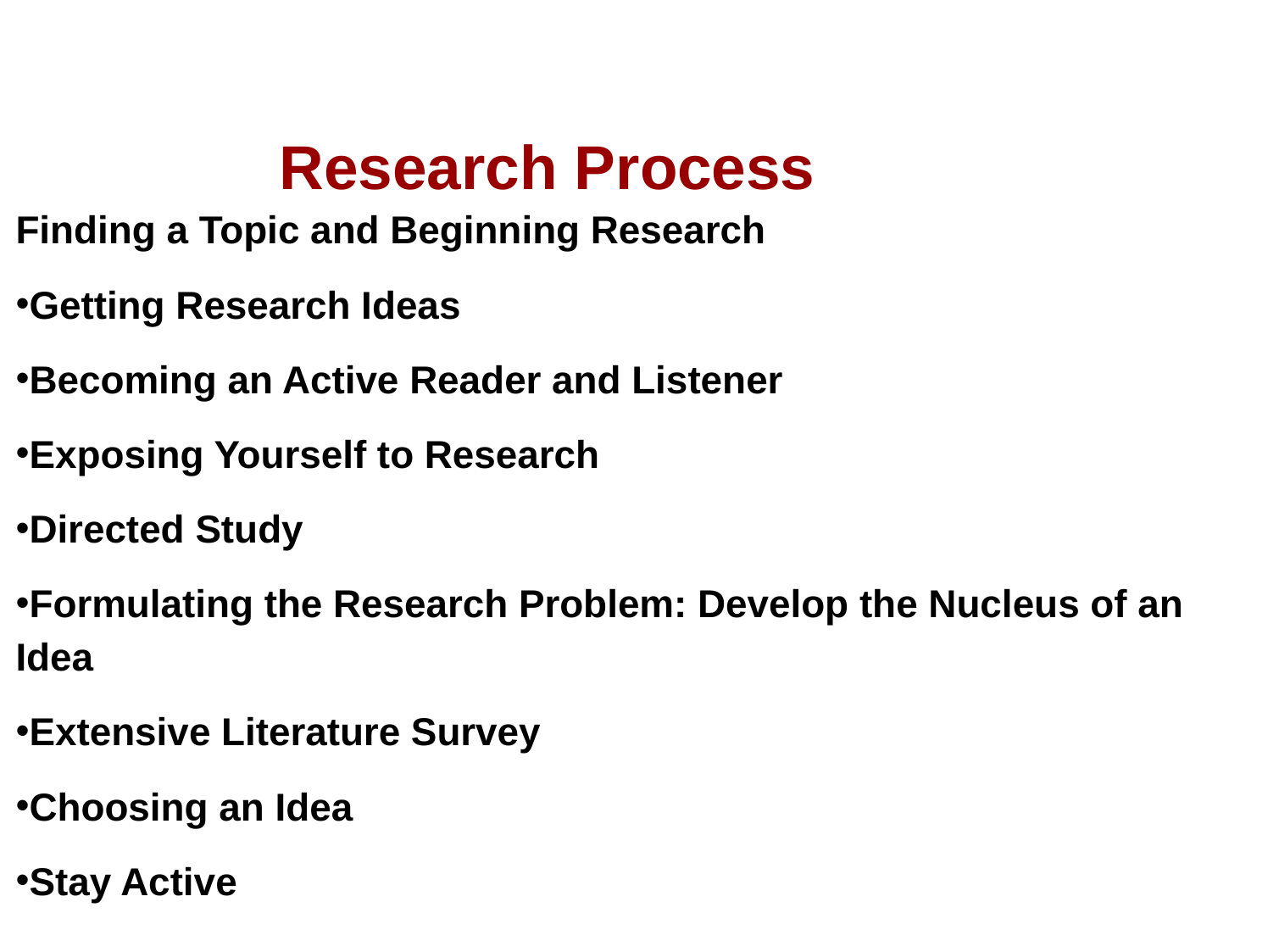

# Research Process
Finding a Topic and Beginning Research
Getting Research Ideas
Becoming an Active Reader and Listener
Exposing Yourself to Research
Directed Study
Formulating the Research Problem: Develop the Nucleus of an Idea
Extensive Literature Survey
Choosing an Idea
Stay Active